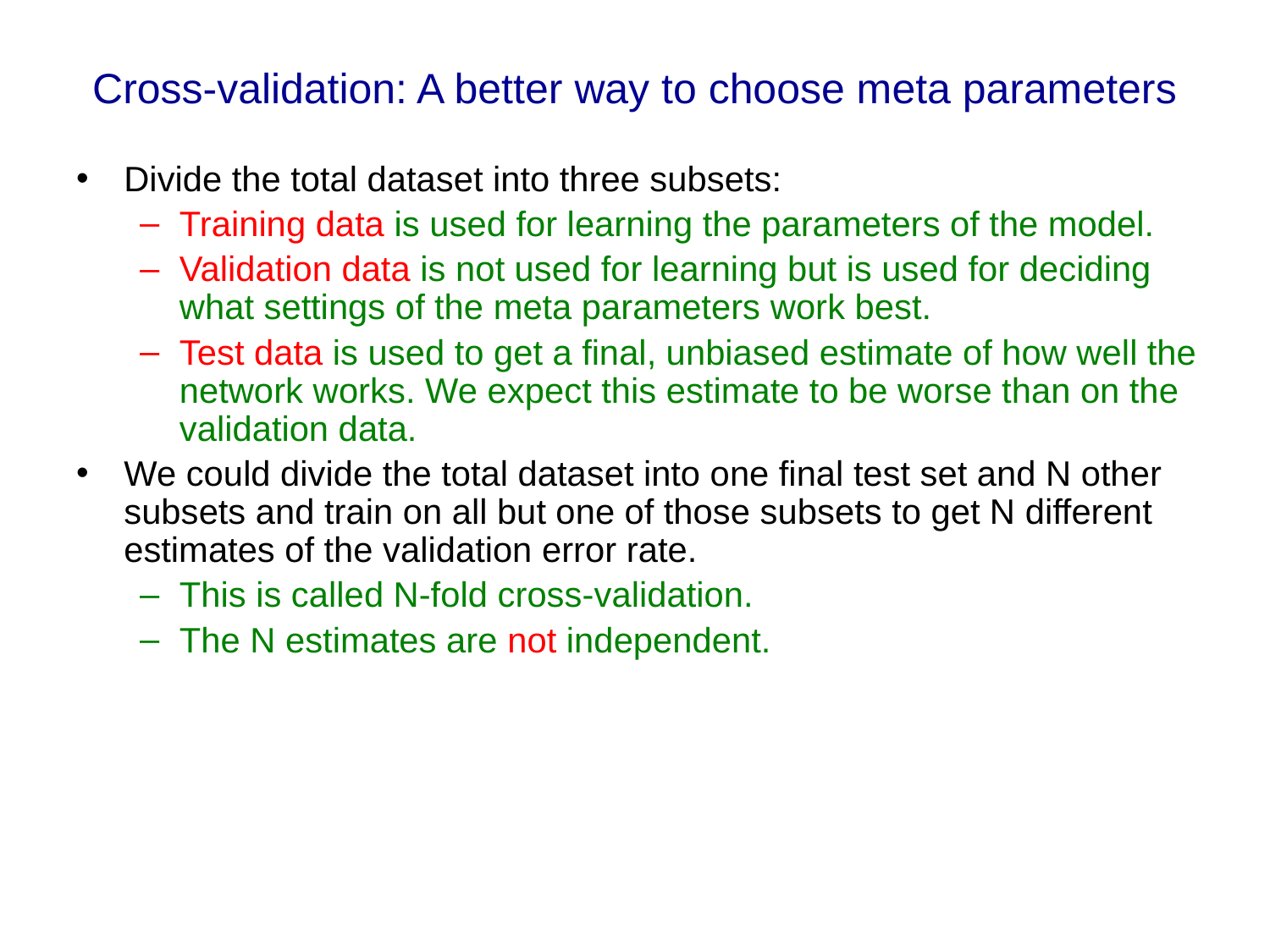

# Cross-validation: A better way to choose meta parameters
Divide the total dataset into three subsets:
Training data is used for learning the parameters of the model.
Validation data is not used for learning but is used for deciding what settings of the meta parameters work best.
Test data is used to get a final, unbiased estimate of how well the network works. We expect this estimate to be worse than on the validation data.
We could divide the total dataset into one final test set and N other subsets and train on all but one of those subsets to get N different estimates of the validation error rate.
This is called N-fold cross-validation.
The N estimates are not independent.